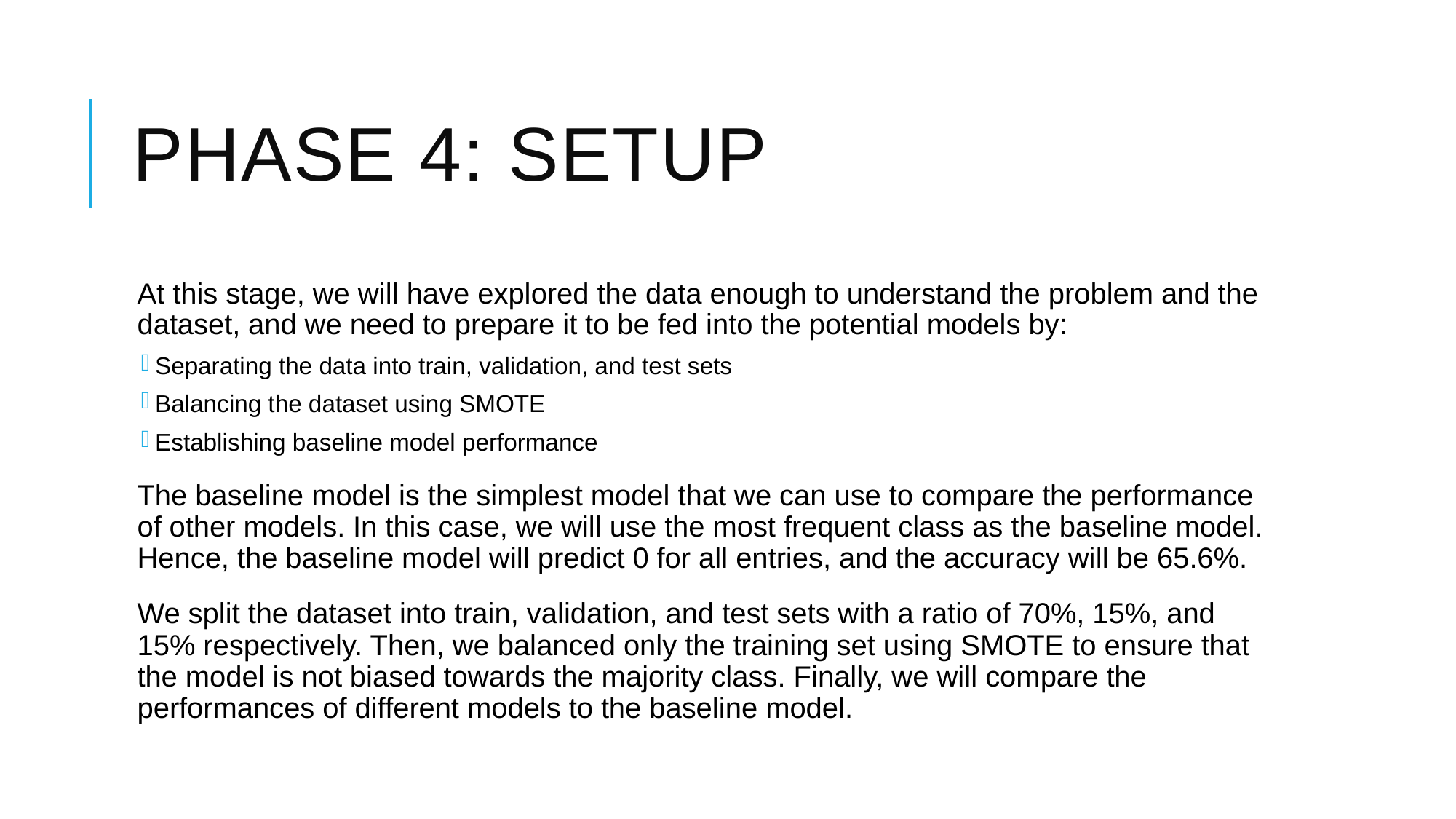

# Phase 4: Setup
At this stage, we will have explored the data enough to understand the problem and the dataset, and we need to prepare it to be fed into the potential models by:
Separating the data into train, validation, and test sets
Balancing the dataset using SMOTE
Establishing baseline model performance
The baseline model is the simplest model that we can use to compare the performance of other models. In this case, we will use the most frequent class as the baseline model. Hence, the baseline model will predict 0 for all entries, and the accuracy will be 65.6%.
We split the dataset into train, validation, and test sets with a ratio of 70%, 15%, and 15% respectively. Then, we balanced only the training set using SMOTE to ensure that the model is not biased towards the majority class. Finally, we will compare the performances of different models to the baseline model.